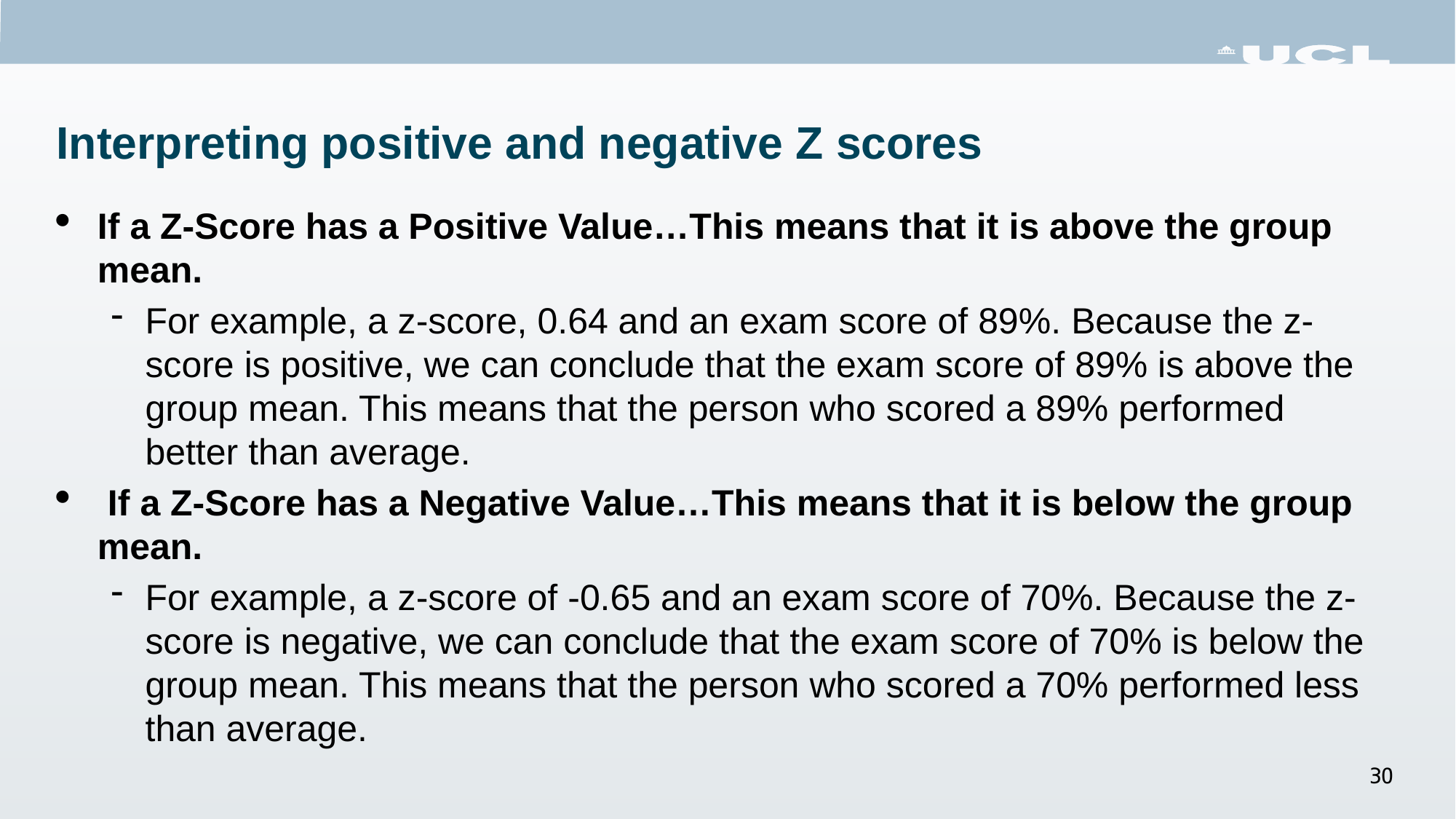

Interpreting positive and negative Z scores
If a Z-Score has a Positive Value…This means that it is above the group mean.
For example, a z-score, 0.64 and an exam score of 89%. Because the z-score is positive, we can conclude that the exam score of 89% is above the group mean. This means that the person who scored a 89% performed better than average.
 If a Z-Score has a Negative Value…This means that it is below the group mean.
For example, a z-score of -0.65 and an exam score of 70%. Because the z-score is negative, we can conclude that the exam score of 70% is below the group mean. This means that the person who scored a 70% performed less than average.

30